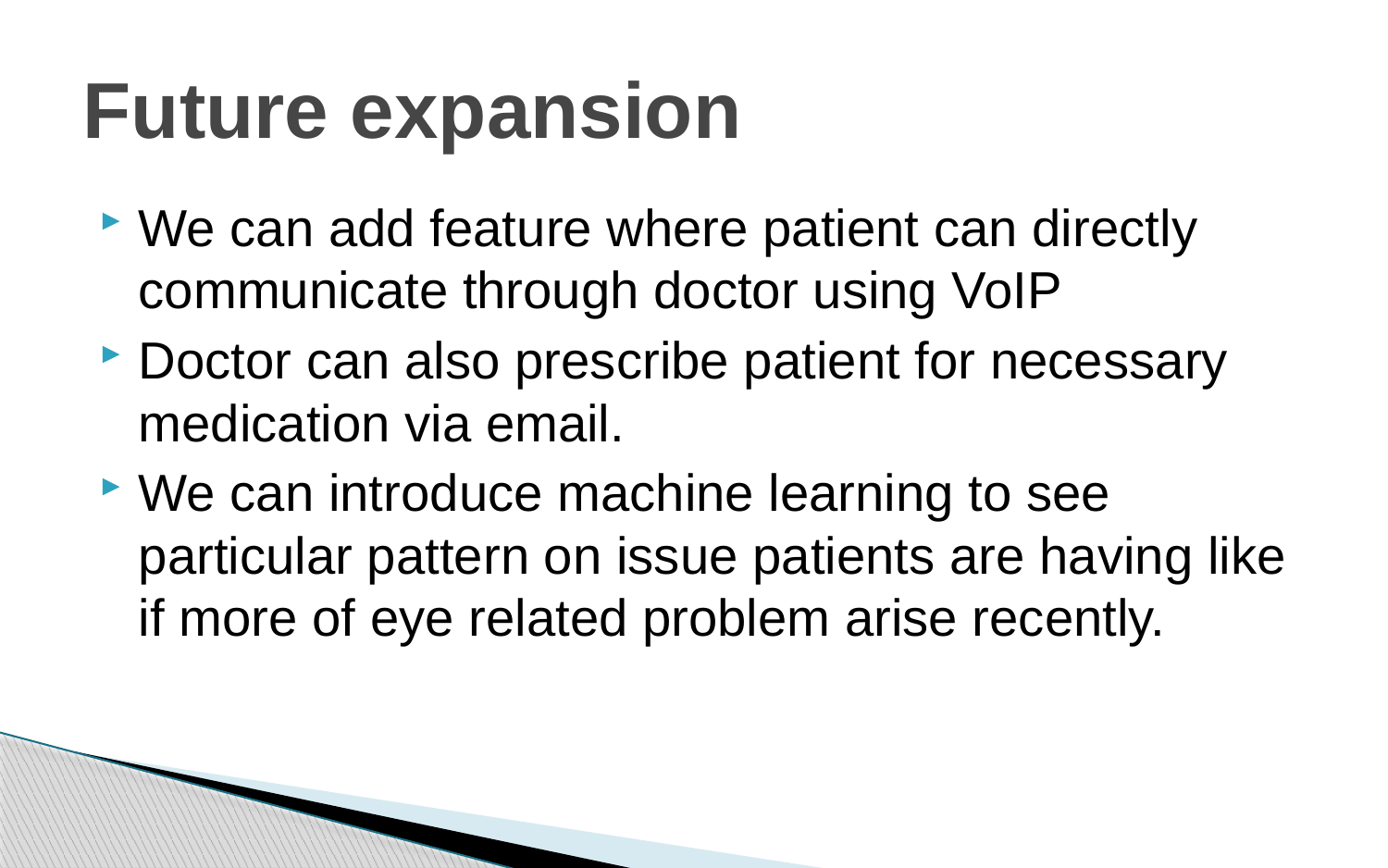

# Future expansion
We can add feature where patient can directly communicate through doctor using VoIP
Doctor can also prescribe patient for necessary medication via email.
We can introduce machine learning to see particular pattern on issue patients are having like if more of eye related problem arise recently.